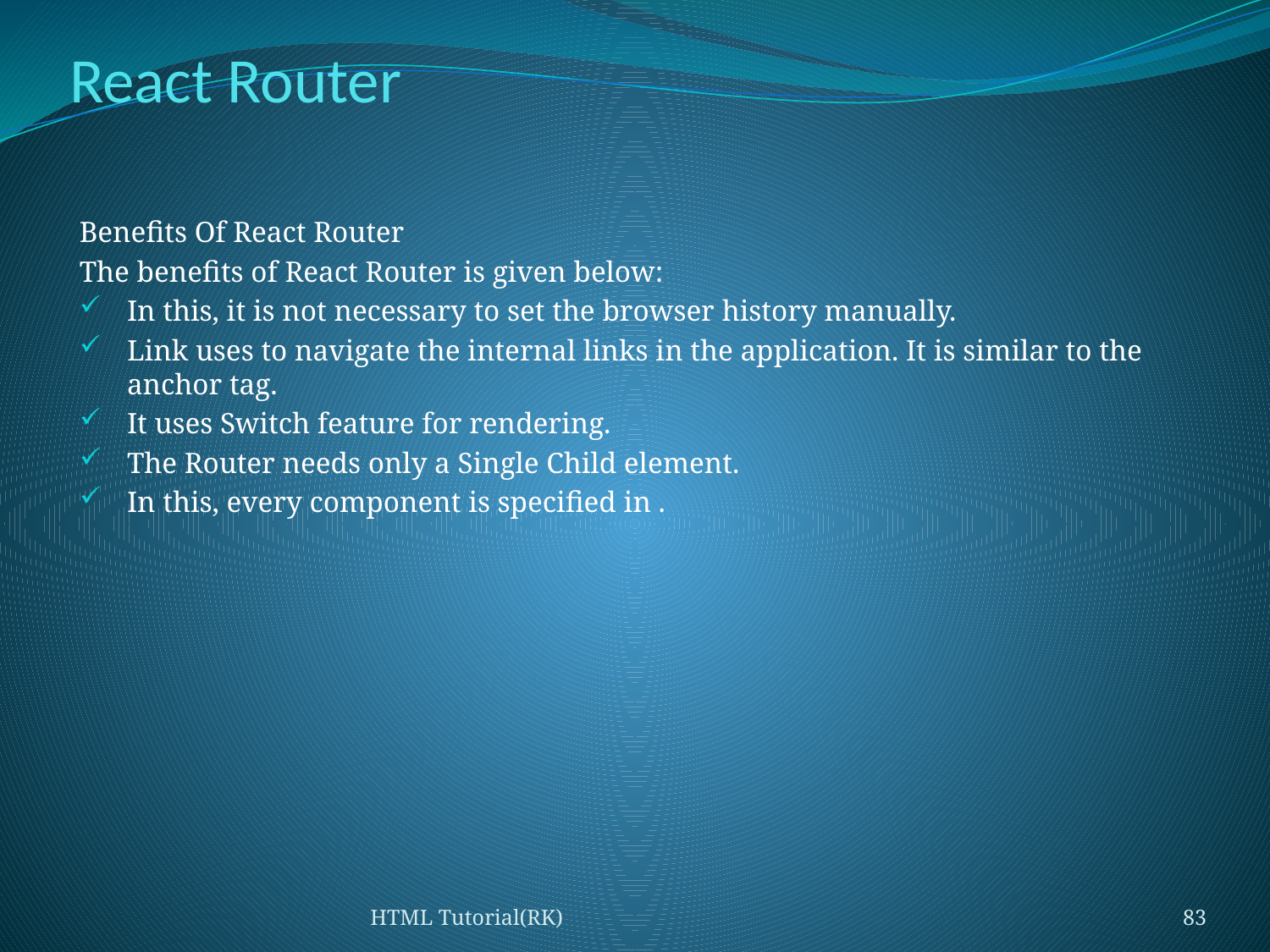

# React Router
Benefits Of React Router
The benefits of React Router is given below:
In this, it is not necessary to set the browser history manually.
Link uses to navigate the internal links in the application. It is similar to the anchor tag.
It uses Switch feature for rendering.
The Router needs only a Single Child element.
In this, every component is specified in .

HTML Tutorial(RK)
83